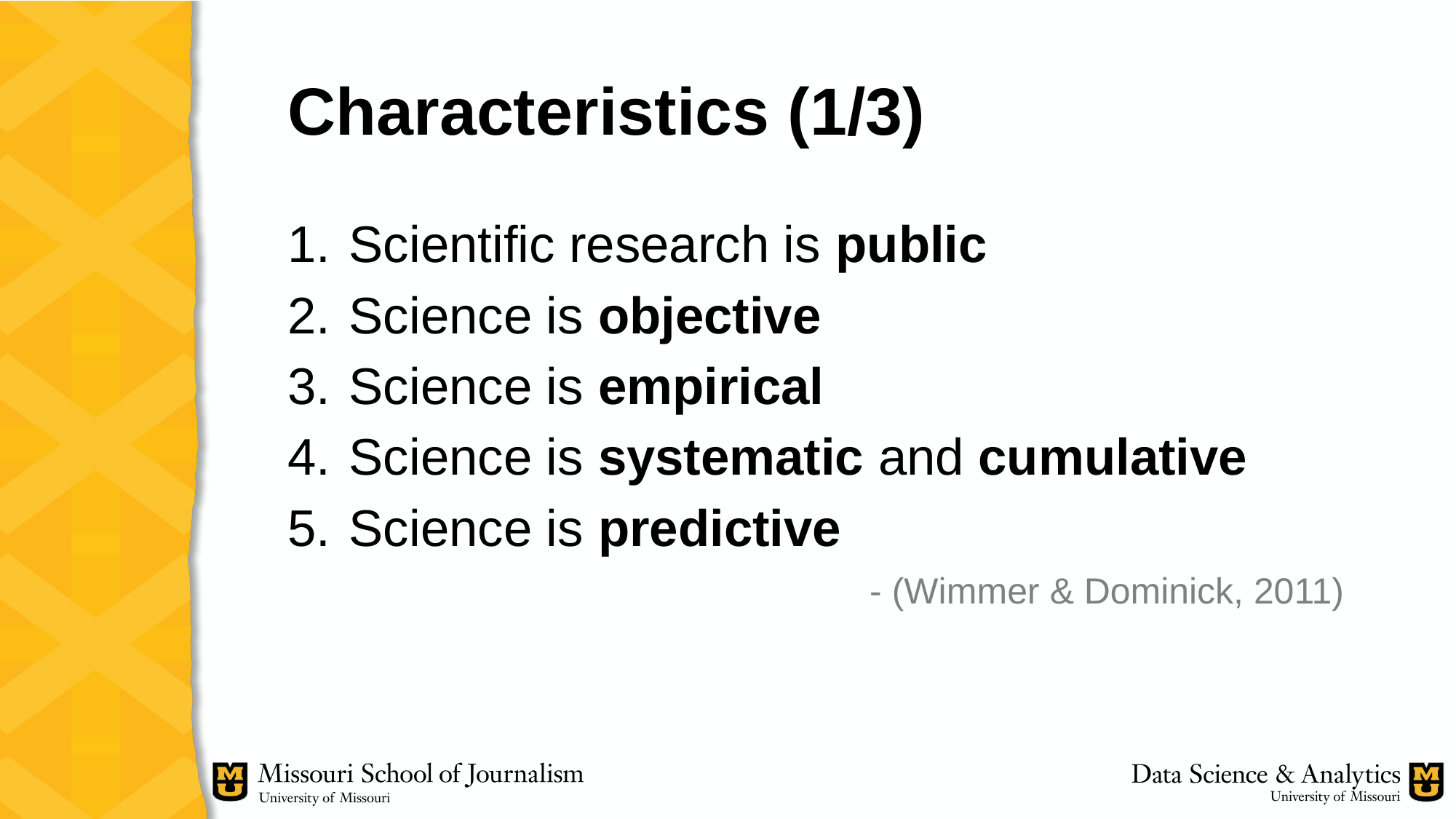

# Characteristics (1/3)
Scientific research is public
Science is objective
Science is empirical
Science is systematic and cumulative
Science is predictive
- (Wimmer & Dominick, 2011)